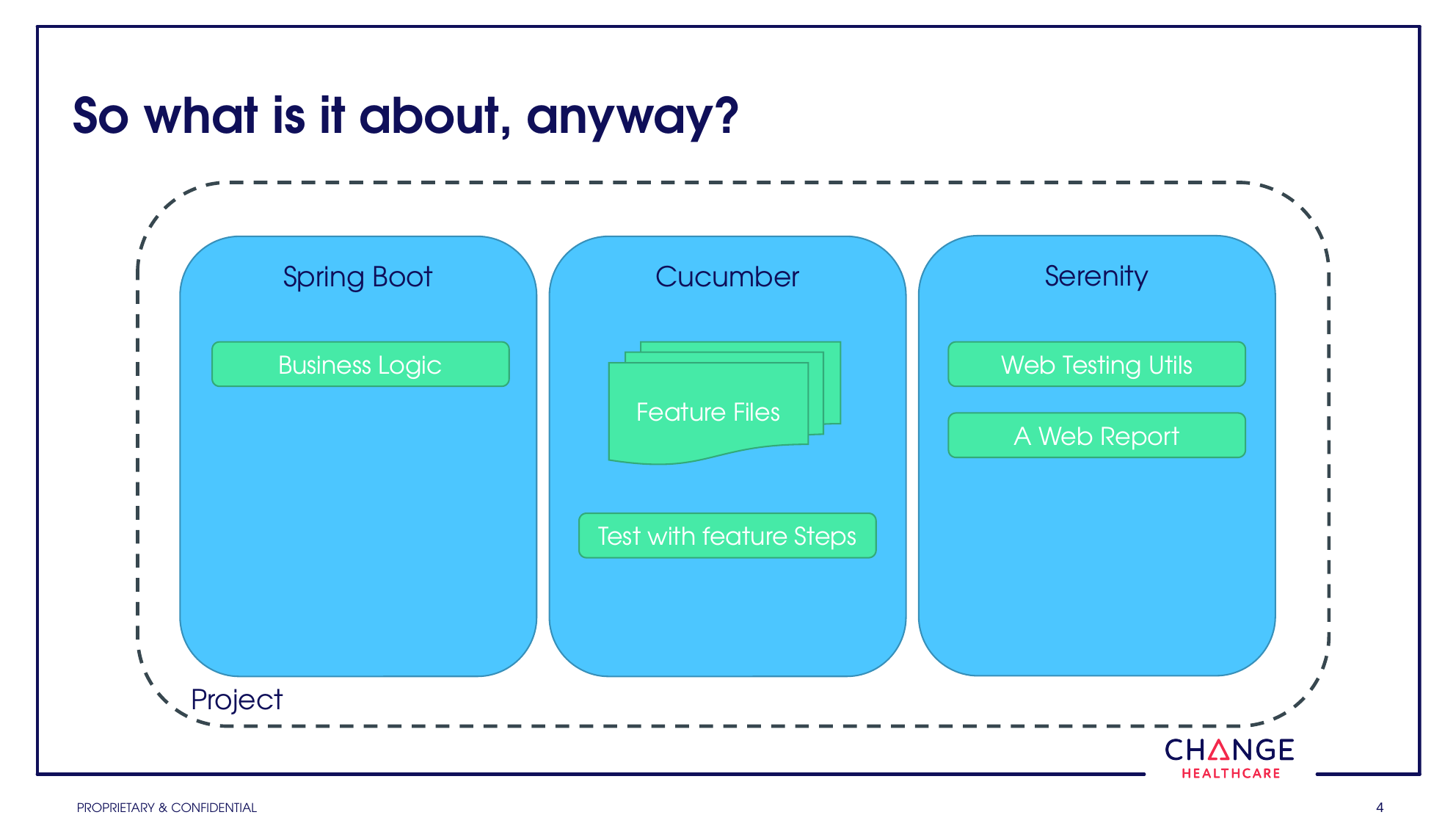

# So what is it about, anyway?

Serenity
Spring Boot
Cucumber
Business Logic
Feature Files
Web Testing Utils
A Web Report
Test with feature Steps
Project